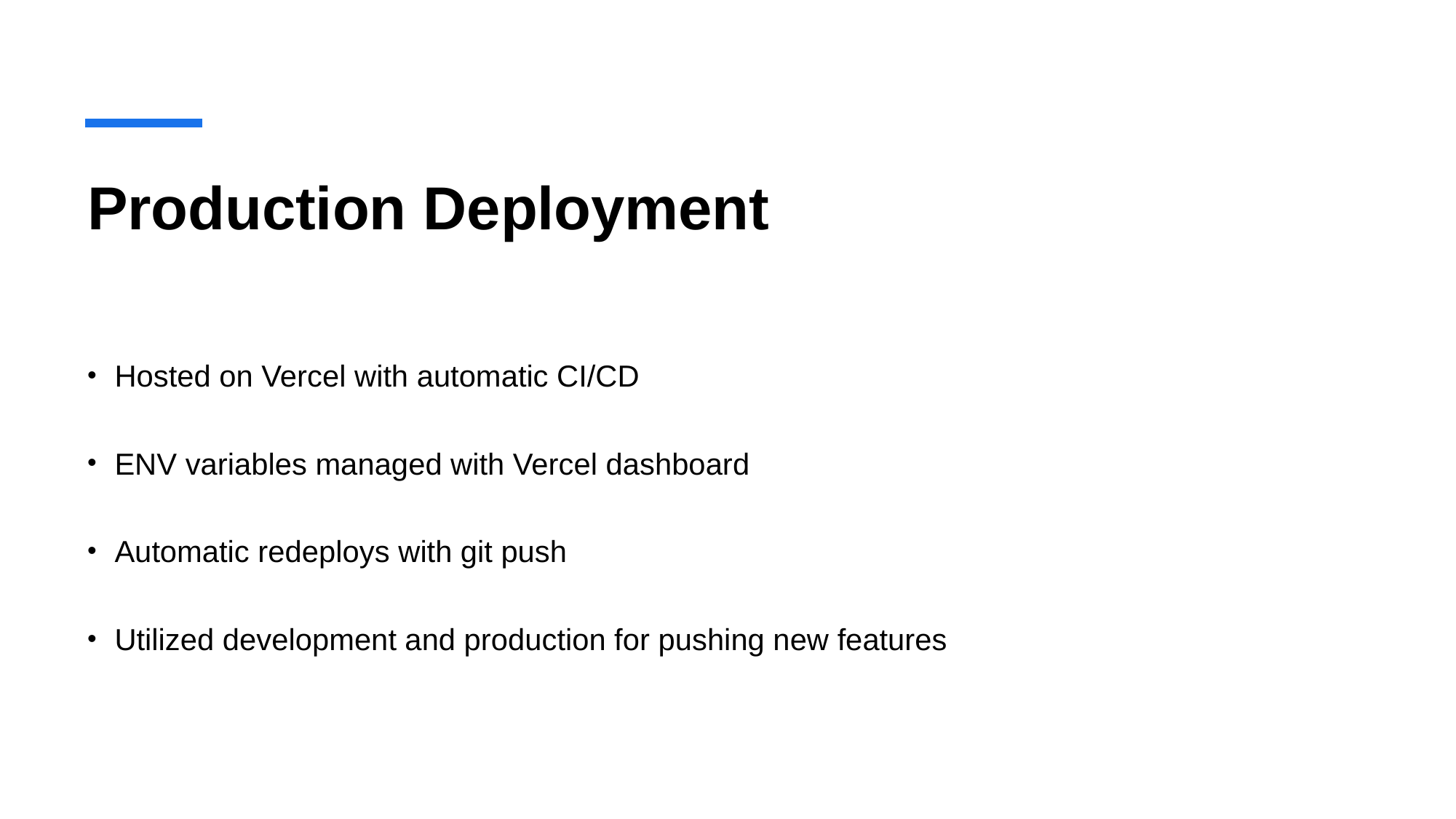

# Production Deployment
Hosted on Vercel with automatic CI/CD
ENV variables managed with Vercel dashboard
Automatic redeploys with git push
Utilized development and production for pushing new features